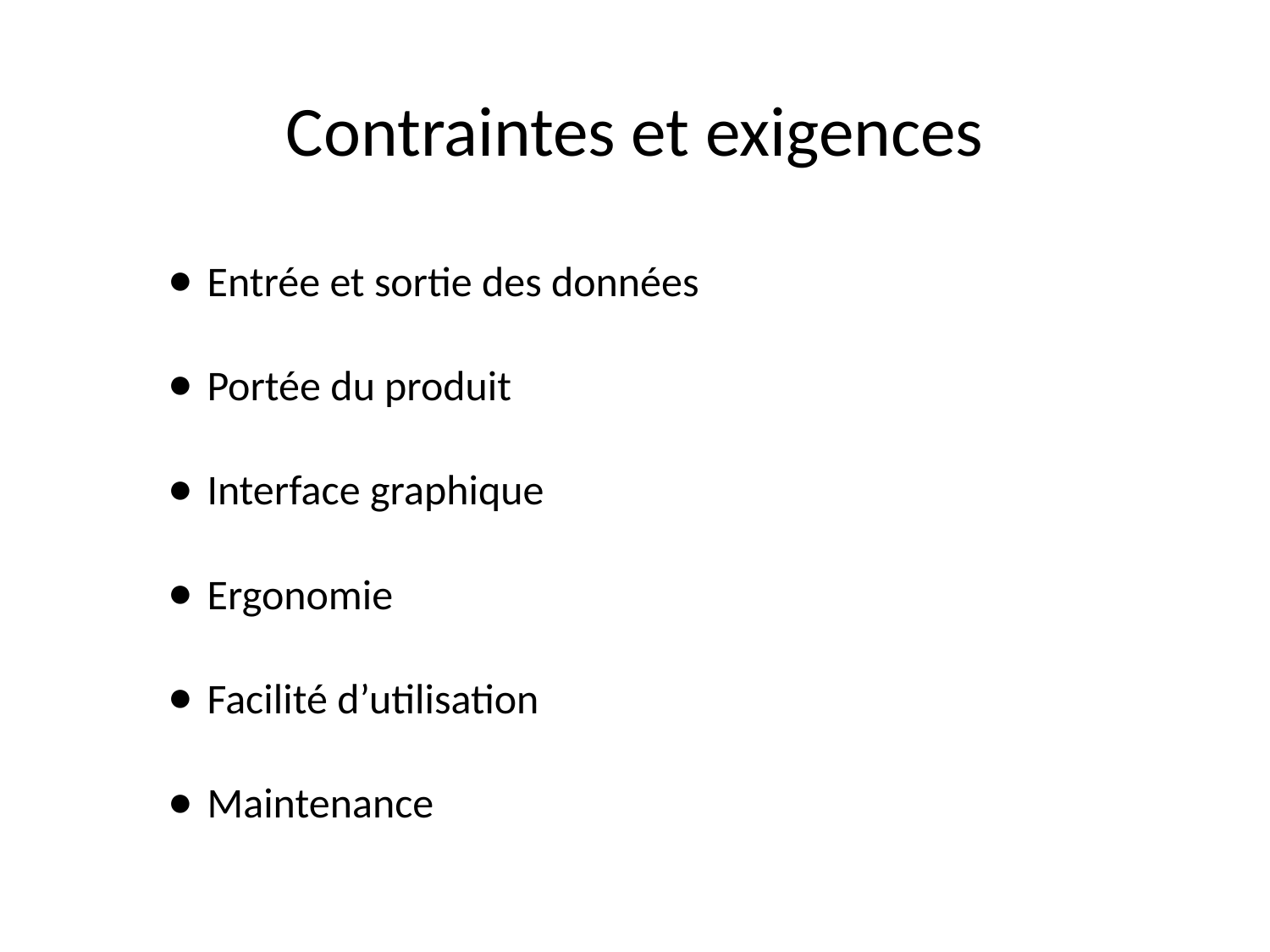

Contraintes et exigences
Entrée et sortie des données
Portée du produit
Interface graphique
Ergonomie
Facilité d’utilisation
Maintenance